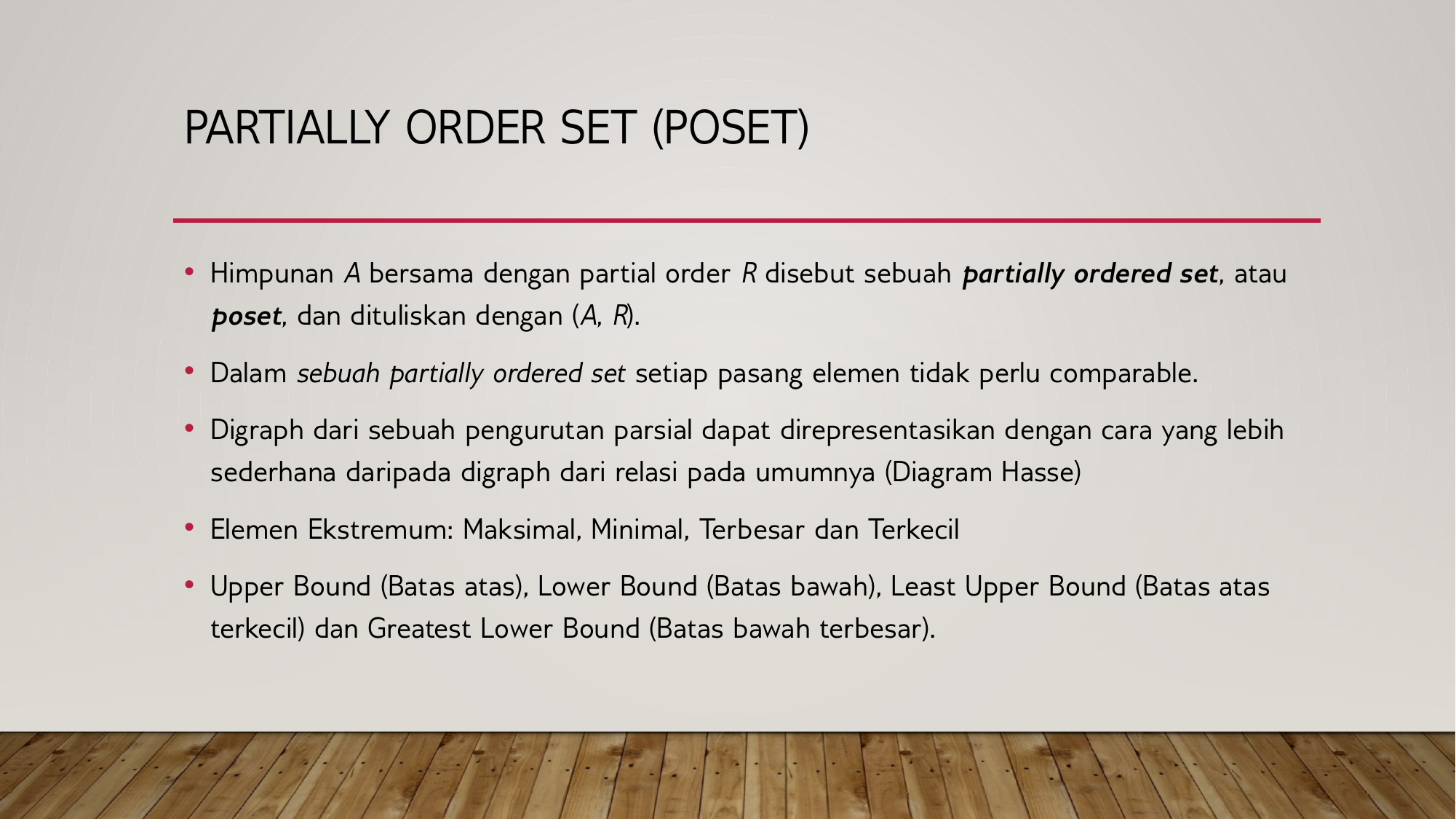

# PARTIALLY ORDER SET (POSET)
Himpunan A bersama dengan partial order R disebut sebuah partially ordered set, atau poset, dan dituliskan dengan (A, R).
Dalam sebuah partially ordered set setiap pasang elemen tidak perlu comparable.
Digraph dari sebuah pengurutan parsial dapat direpresentasikan dengan cara yang lebih sederhana daripada digraph dari relasi pada umumnya (Diagram Hasse)
Elemen Ekstremum: Maksimal, Minimal, Terbesar dan Terkecil
Upper Bound (Batas atas), Lower Bound (Batas bawah), Least Upper Bound (Batas atas terkecil) dan Greatest Lower Bound (Batas bawah terbesar).